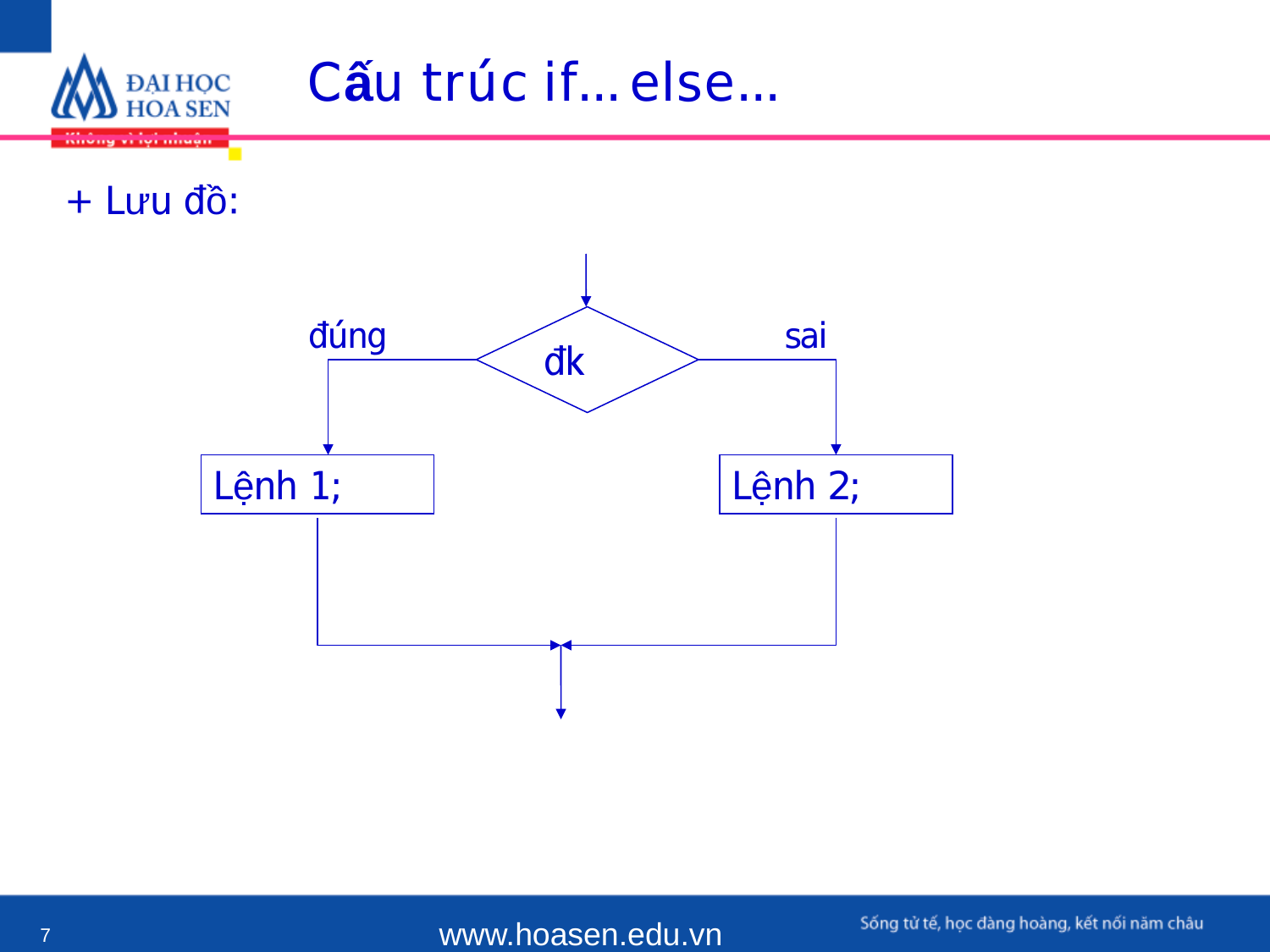

Cấu trúc if…else…

+ Lưu đồ:

đúng
đk
sai

Lệnh 1;
Lệnh 2;

www.hoasen.edu.vn
7